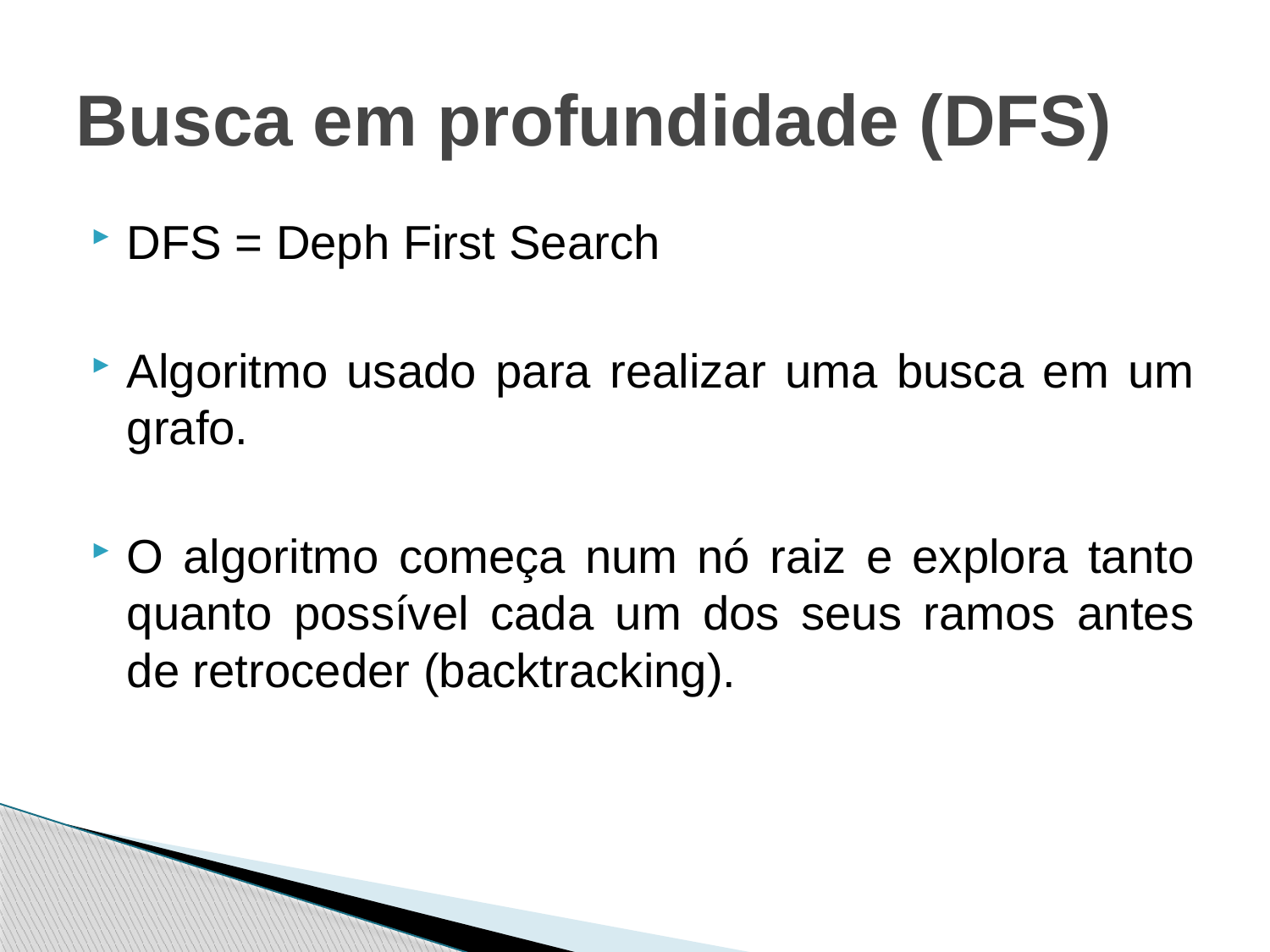

# Busca em profundidade (DFS)
DFS = Deph First Search

Algoritmo usado para realizar uma busca em um grafo.

O algoritmo começa num nó raiz e explora tanto quanto possível cada um dos seus ramos antes de retroceder (backtracking).